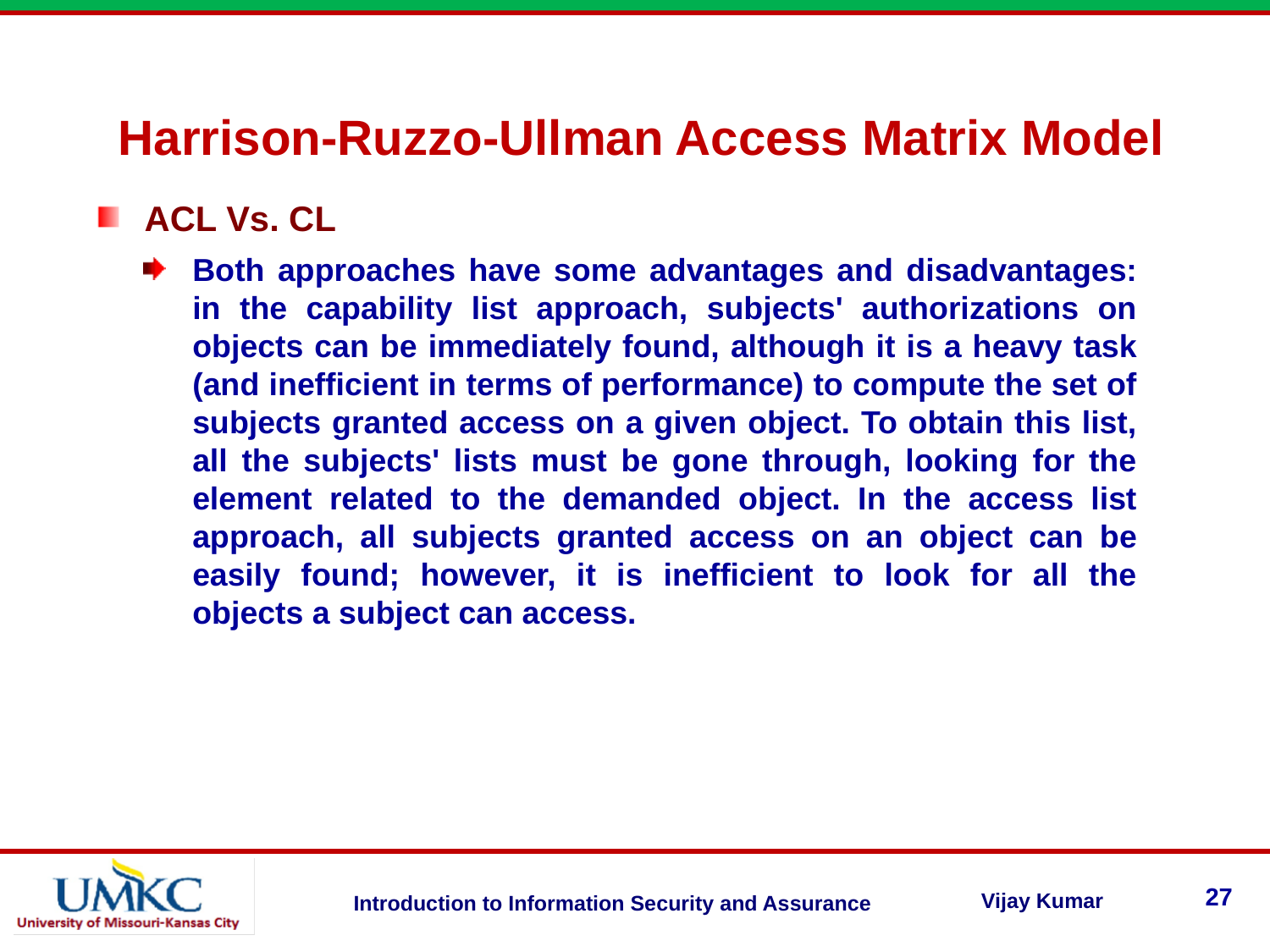

Harrison-Ruzzo-Ullman Access Matrix Model
ACL Vs. CL
Both approaches have some advantages and disadvantages: in the capability list approach, subjects' authorizations on objects can be immediately found, although it is a heavy task (and inefficient in terms of performance) to compute the set of subjects granted access on a given object. To obtain this list, all the subjects' lists must be gone through, looking for the element related to the demanded object. In the access list approach, all subjects granted access on an object can be easily found; however, it is inefficient to look for all the objects a subject can access.
27